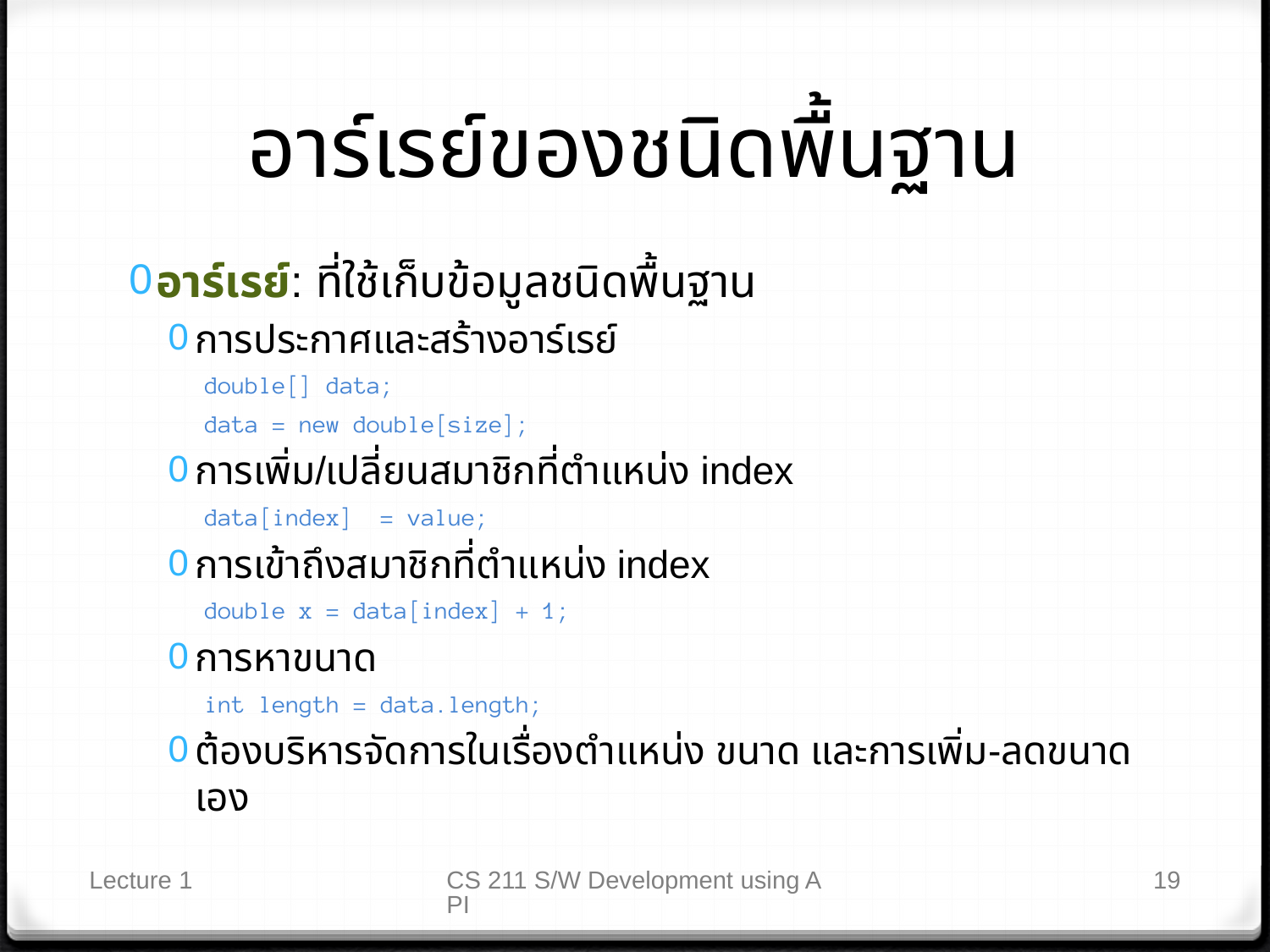

# อาร์เรย์ของชนิดพื้นฐาน
อาร์เรย์: ที่ใช้เก็บข้อมูลชนิดพื้นฐาน
การประกาศและสร้างอาร์เรย์
double[] data;
data = new double[size];
การเพิ่ม/เปลี่ยนสมาชิกที่ตำแหน่ง index
data[index]  = value;
การเข้าถึงสมาชิกที่ตำแหน่ง index
double x = data[index] + 1;
การหาขนาด
int length = data.length;
ต้องบริหารจัดการในเรื่องตำแหน่ง ขนาด และการเพิ่ม-ลดขนาดเอง

Lecture 1
CS 211 S/W Development using API
19